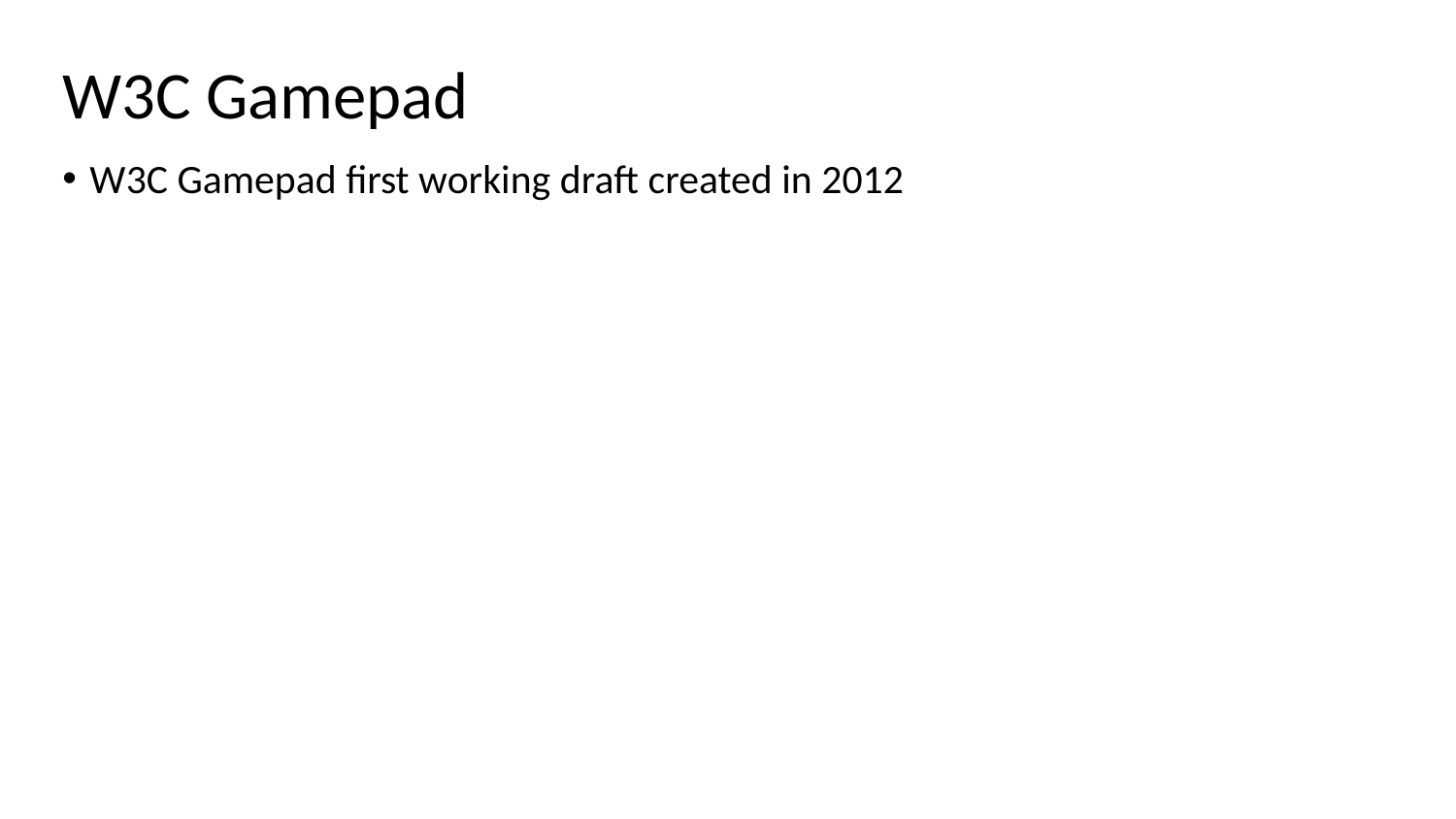

# W3C Gamepad
W3C Gamepad first working draft created in 2012